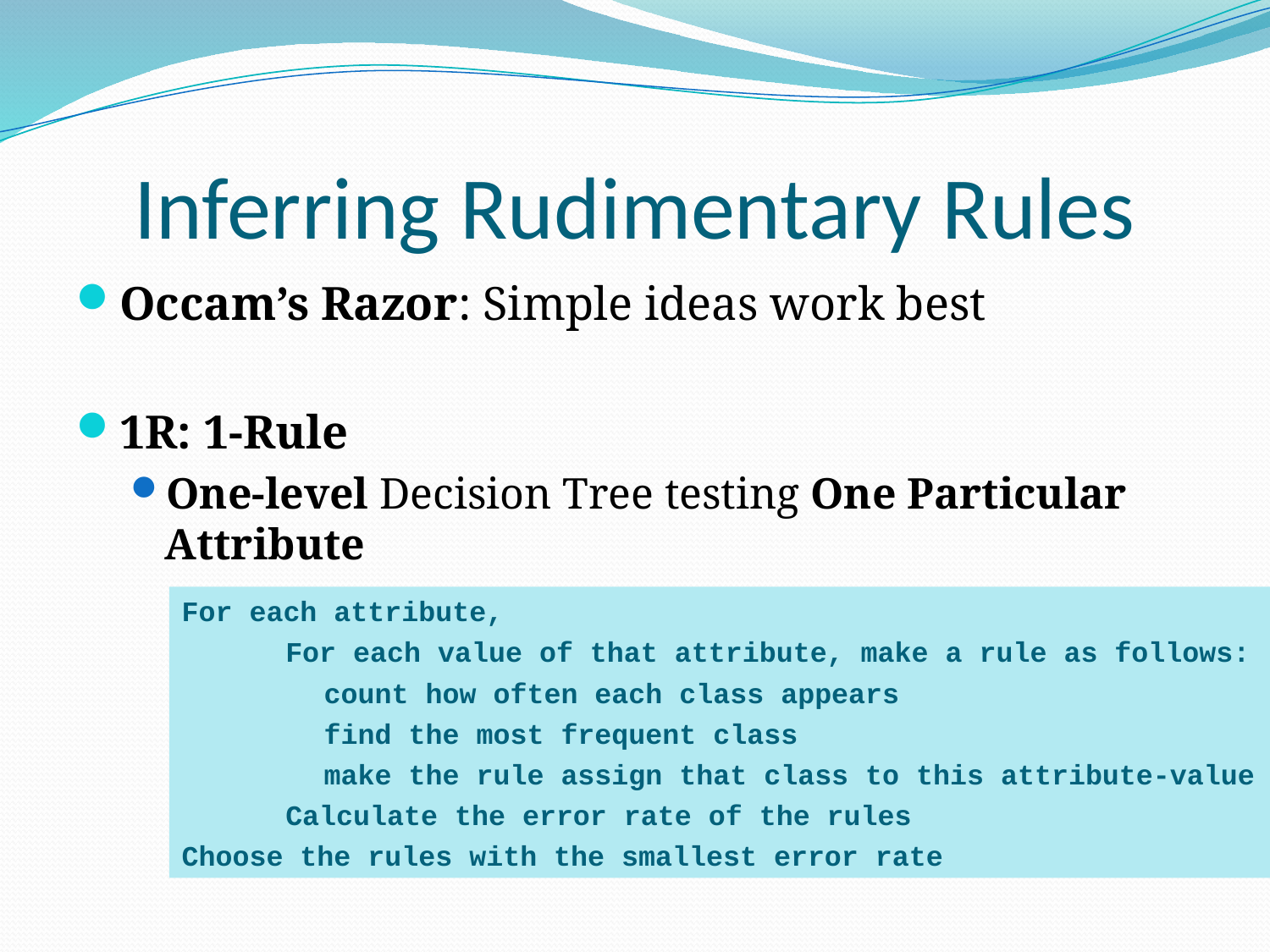

# Inferring Rudimentary Rules
Occam’s Razor: Simple ideas work best

1R: 1-Rule
One-level Decision Tree testing One Particular Attribute

For each attribute,
	For each value of that attribute, make a rule as follows:
		count how often each class appears
		find the most frequent class
		make the rule assign that class to this attribute-value
	Calculate the error rate of the rules
Choose the rules with the smallest error rate